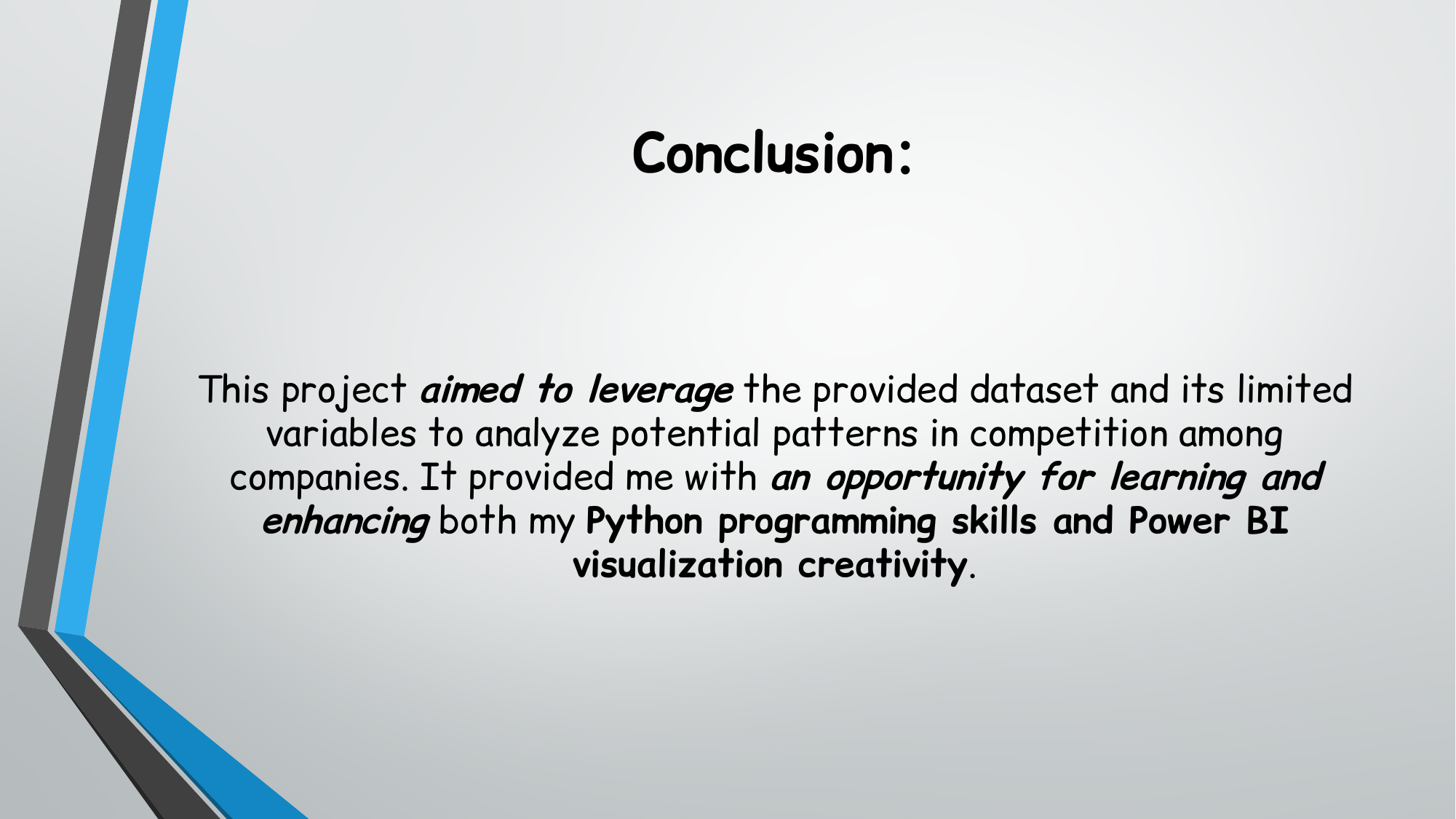

# Conclusion:
This project aimed to leverage the provided dataset and its limited variables to analyze potential patterns in competition among companies. It provided me with an opportunity for learning and enhancing both my Python programming skills and Power BI visualization creativity.